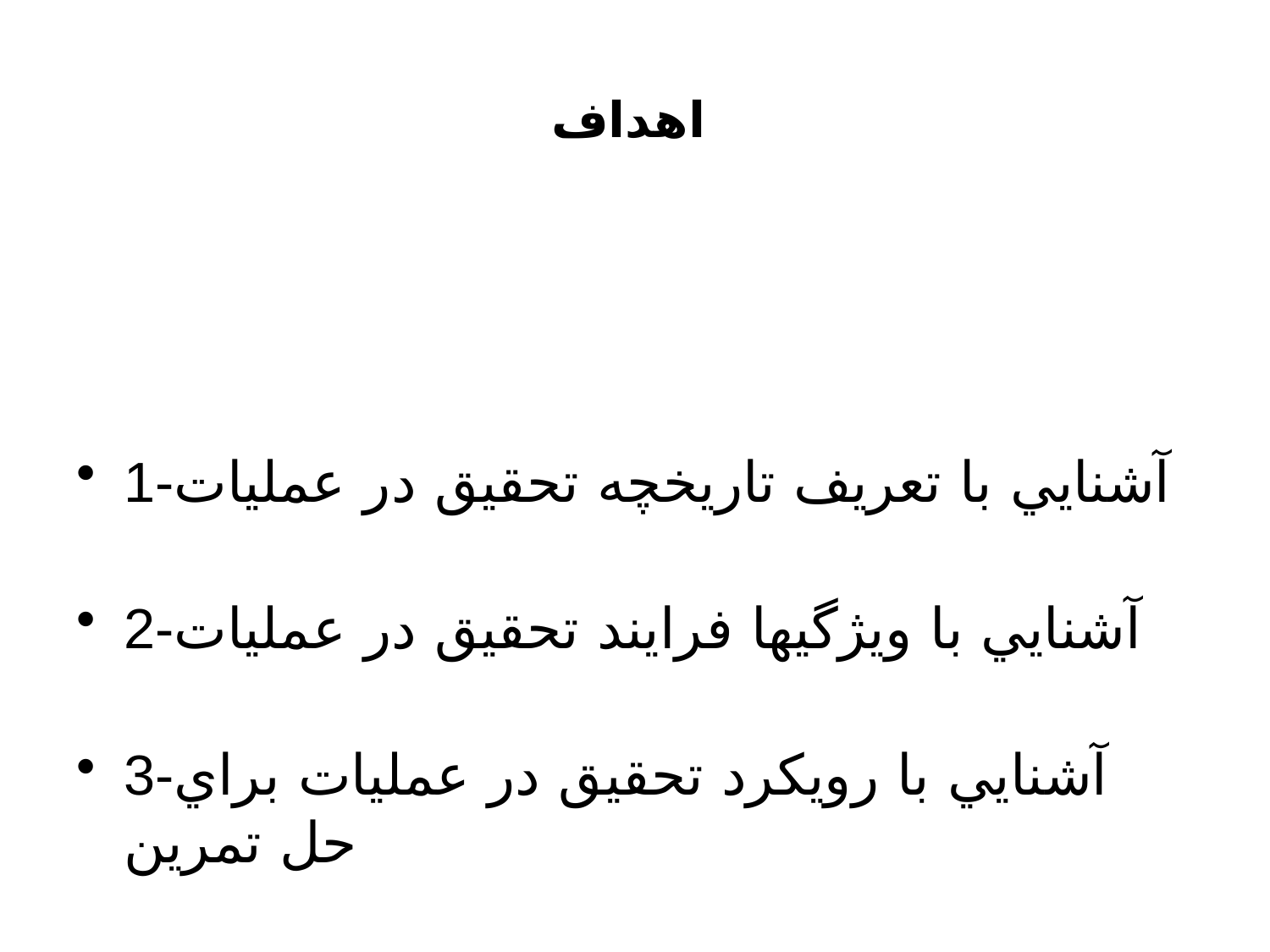

# اهداف

1-آشنايي با تعريف تاريخچه تحقيق در عمليات
2-آشنايي با ويژگيها فرايند تحقيق در عمليات
3-آشنايي با رويكرد تحقيق در عمليات براي حل تمرين